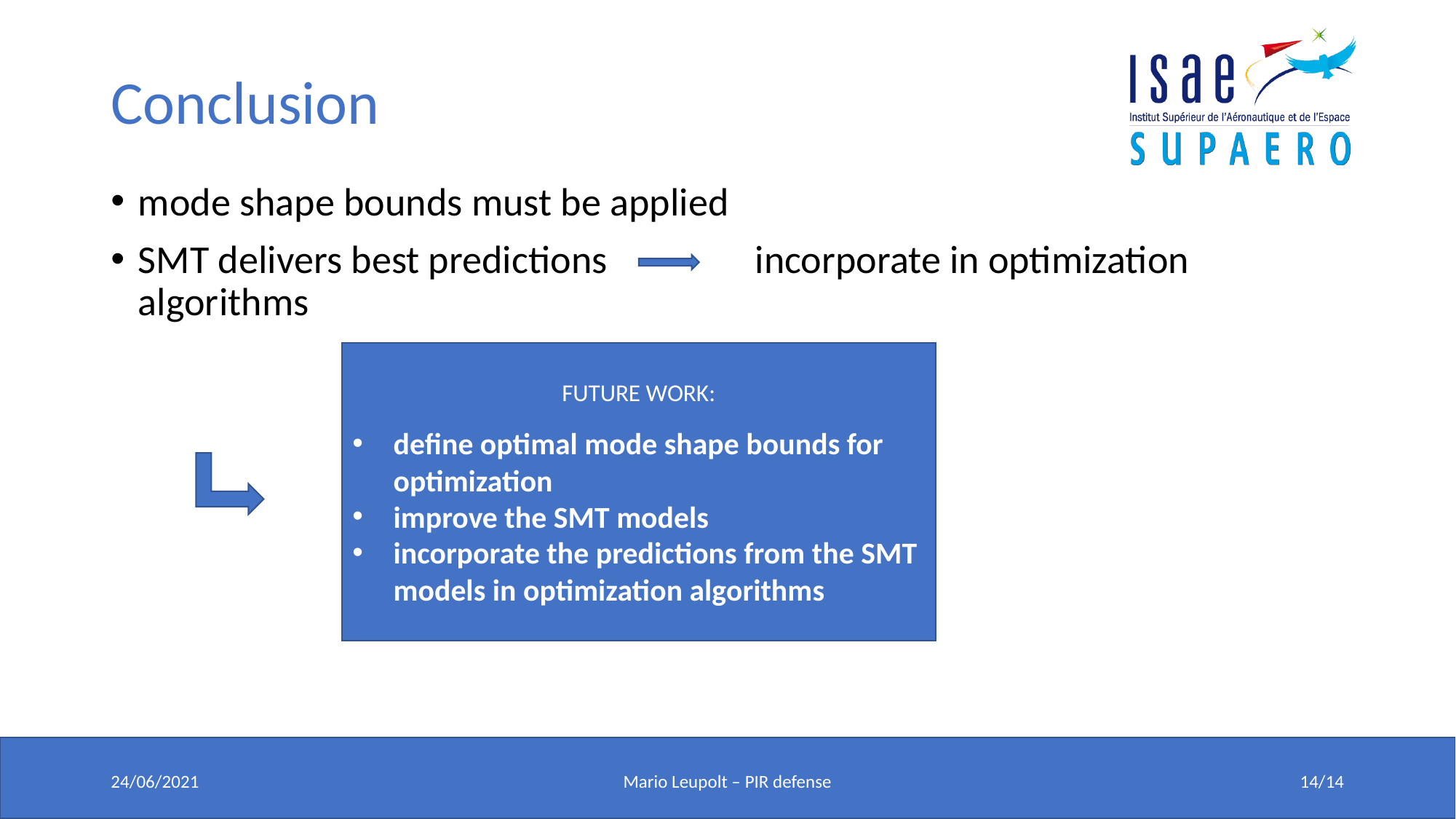

# Conclusion
mode shape bounds must be applied
SMT delivers best predictions	        incorporate in optimization algorithms

FUTURE WORK:

define optimal mode shape bounds for optimization
improve the SMT models
incorporate the predictions from the SMT models in optimization algorithms

24/06/2021
Mario Leupolt – PIR defense
14/14